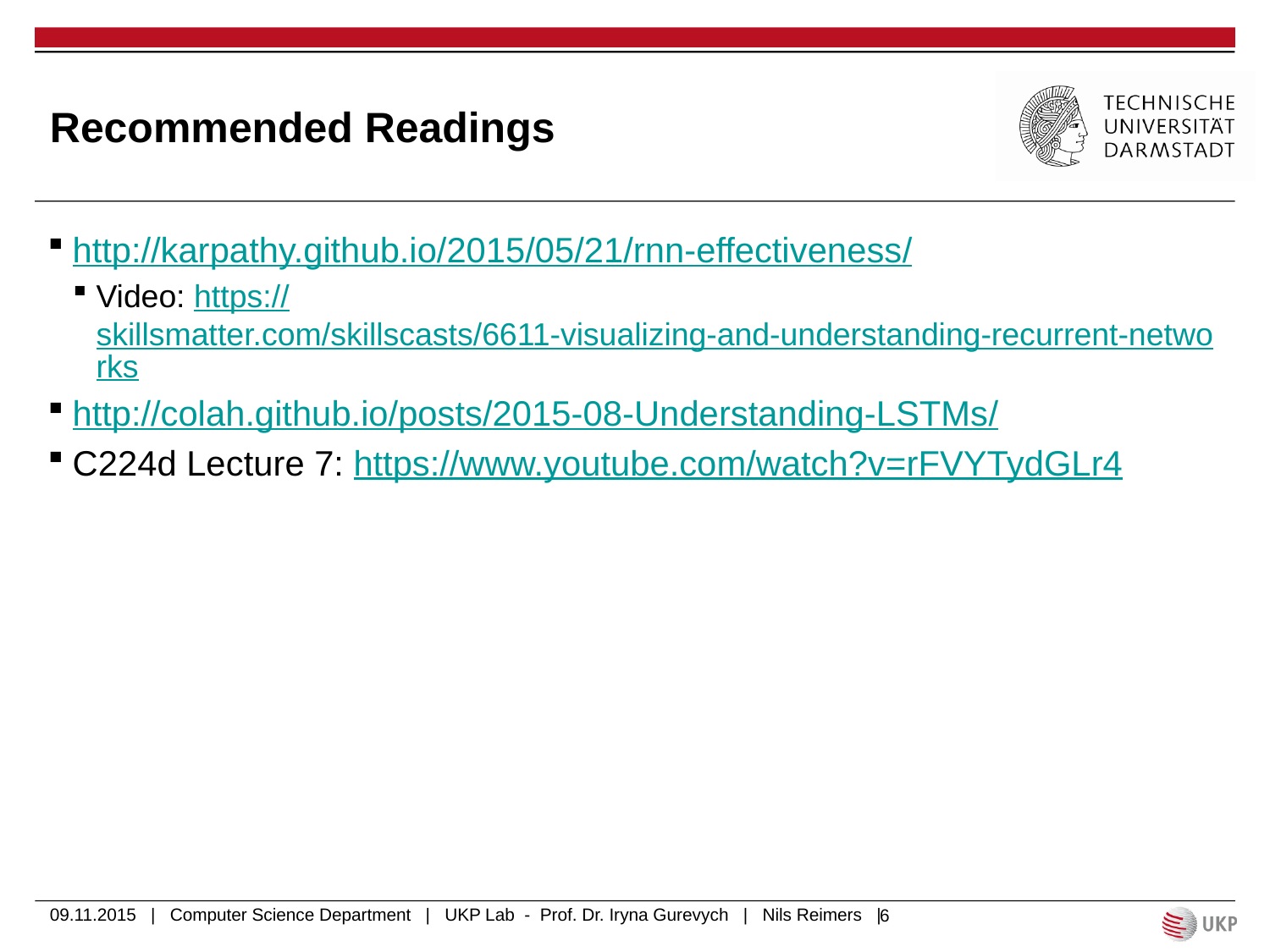

# Recommended Readings
http://karpathy.github.io/2015/05/21/rnn-effectiveness/
Video: https://skillsmatter.com/skillscasts/6611-visualizing-and-understanding-recurrent-networks
http://colah.github.io/posts/2015-08-Understanding-LSTMs/
C224d Lecture 7: https://www.youtube.com/watch?v=rFVYTydGLr4

09.11.2015   |   Computer Science Department   |   UKP Lab  -  Prof. Dr. Iryna Gurevych   |   Nils Reimers   |